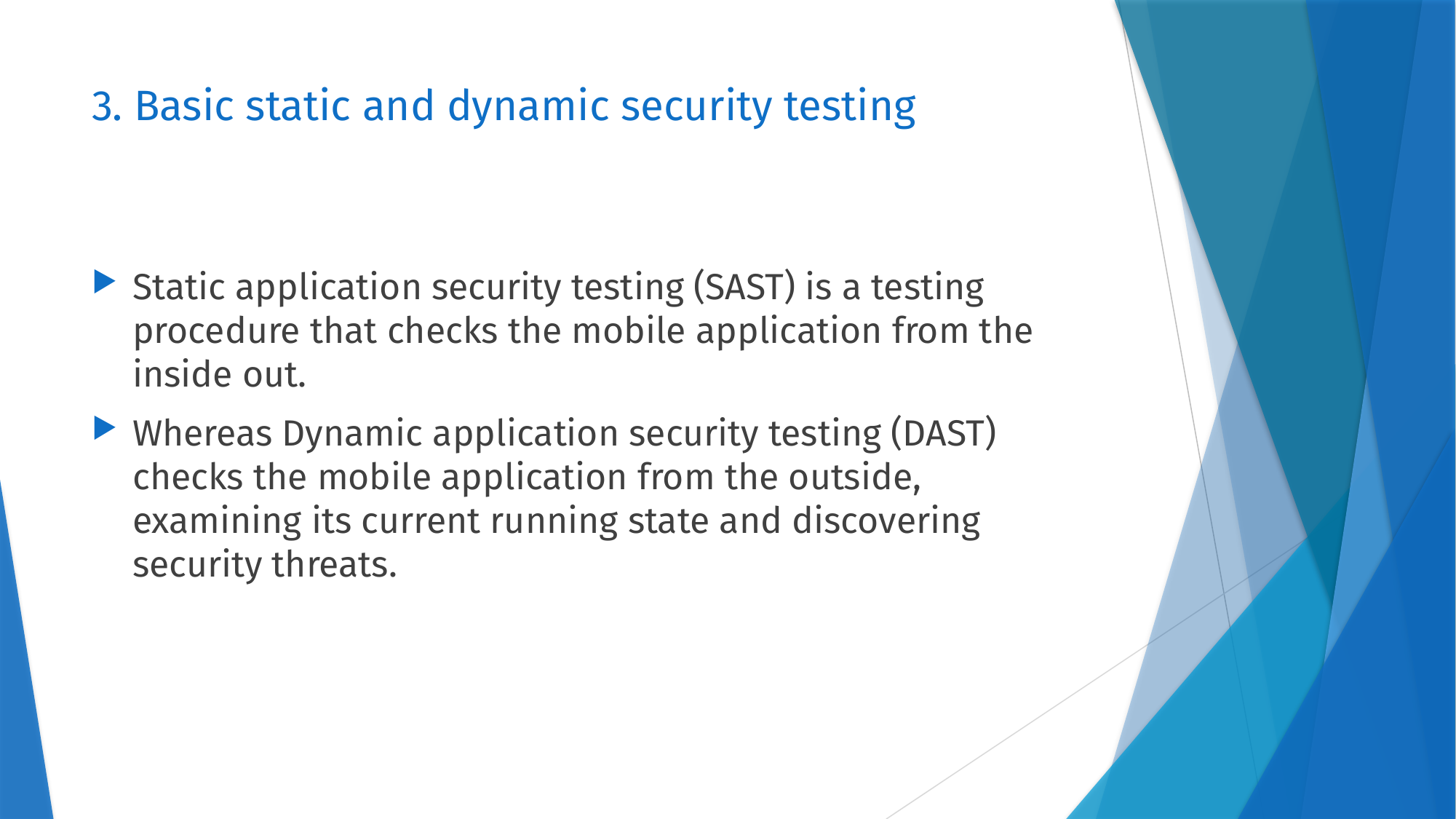

# 3. Basic static and dynamic security testing
Static application security testing (SAST) is a testing procedure that checks the mobile application from the inside out.
Whereas Dynamic application security testing (DAST) checks the mobile application from the outside, examining its current running state and discovering security threats.